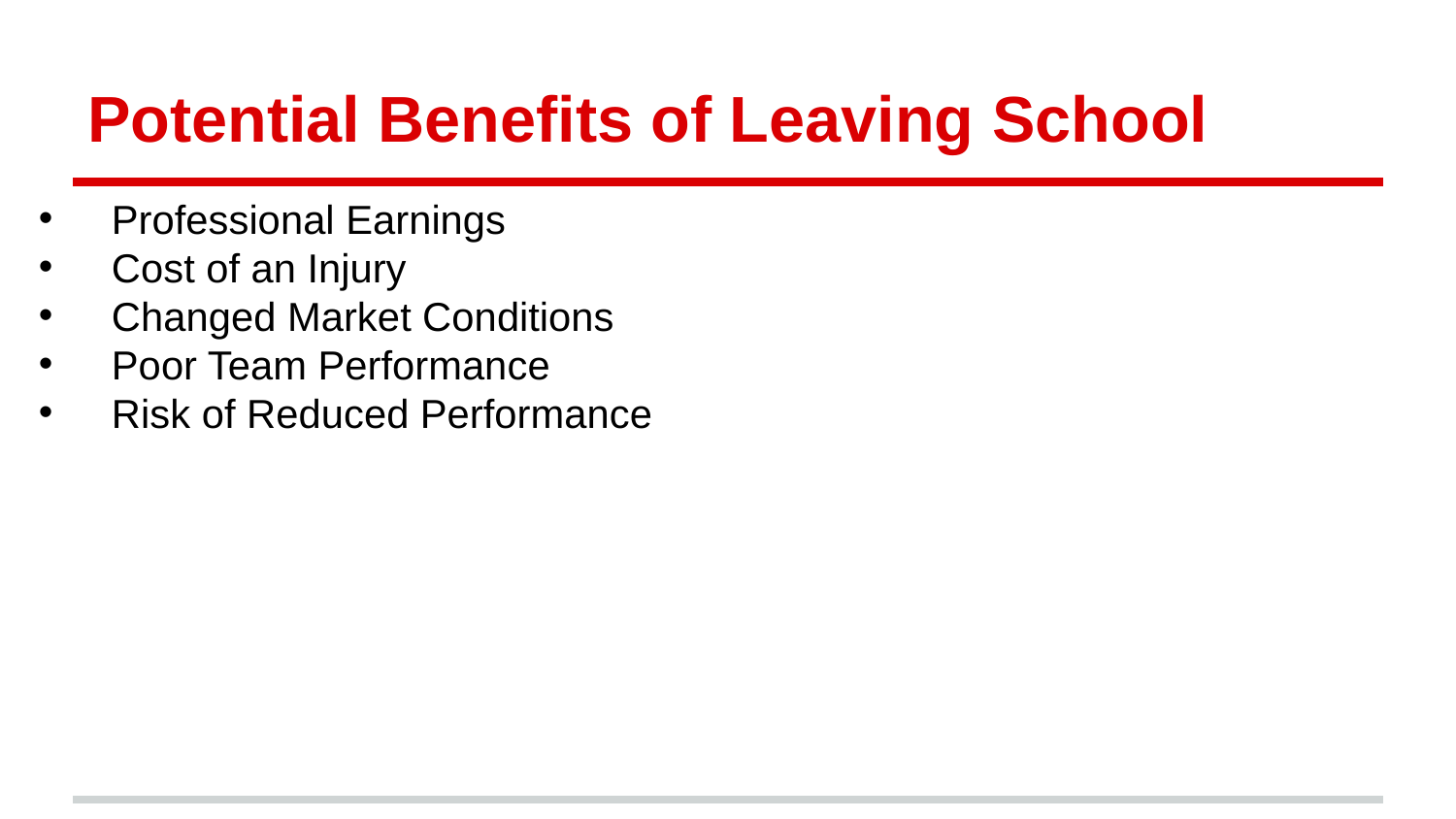

# Potential Benefits of Leaving School
Professional Earnings
Cost of an Injury
Changed Market Conditions
Poor Team Performance
Risk of Reduced Performance